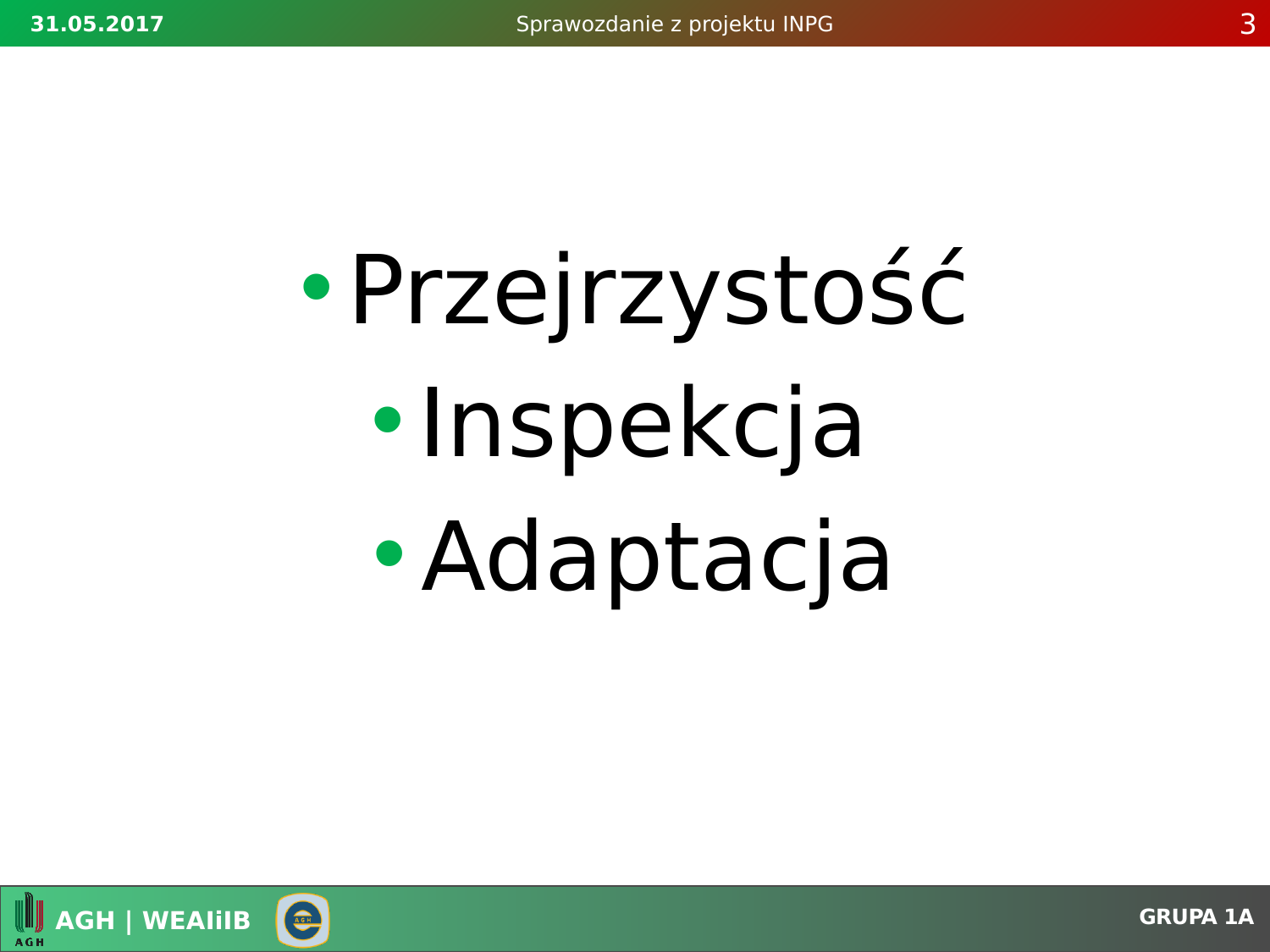

31.05.2017
Sprawozdanie z projektu INPG
3
#
Przejrzystość
Inspekcja
Adaptacja